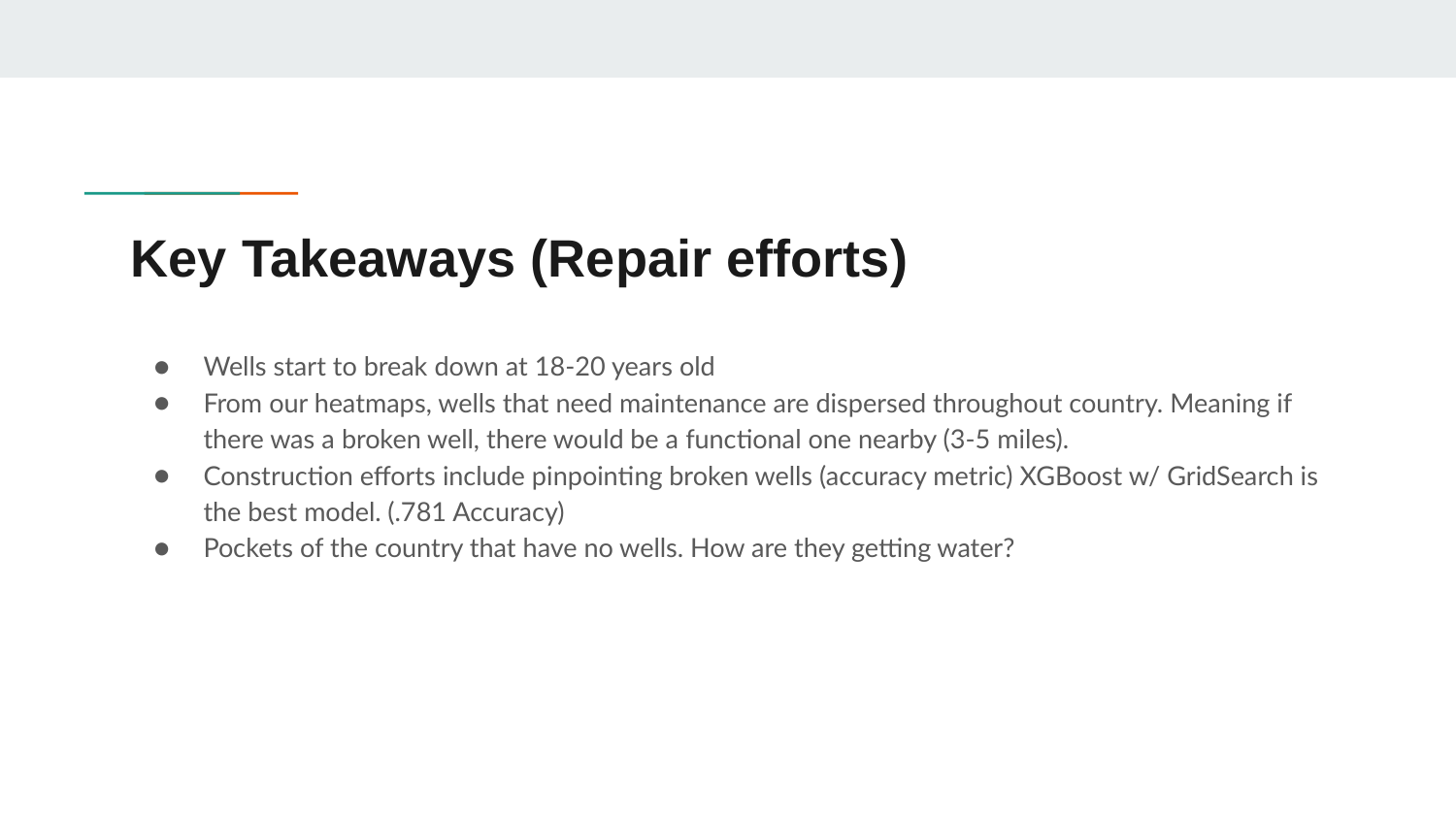

# Key Takeaways (Repair efforts)
Wells start to break down at 18-20 years old
From our heatmaps, wells that need maintenance are dispersed throughout country. Meaning if there was a broken well, there would be a functional one nearby (3-5 miles).
Construction efforts include pinpointing broken wells (accuracy metric) XGBoost w/ GridSearch is the best model. (.781 Accuracy)
Pockets of the country that have no wells. How are they getting water?